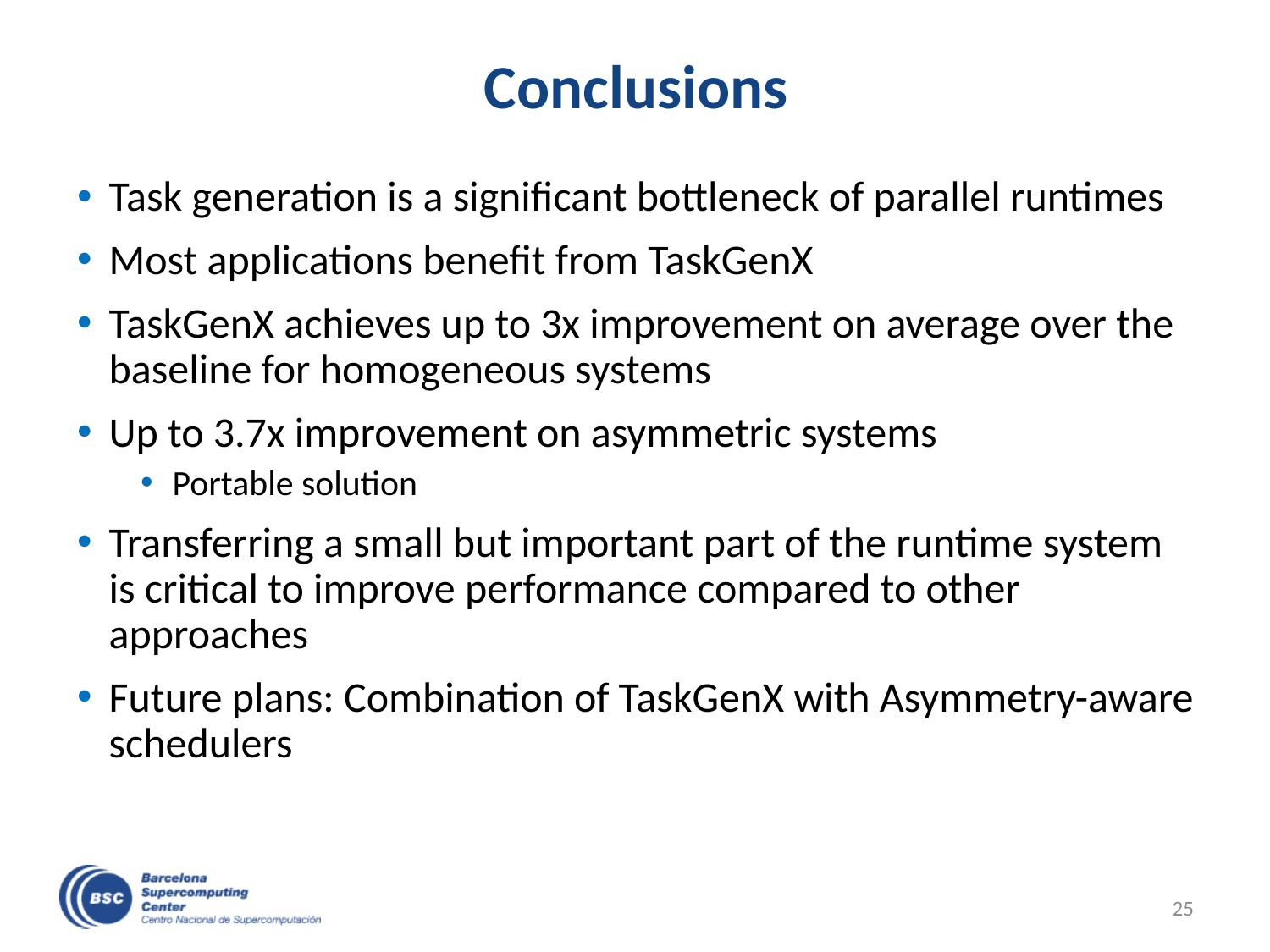

# Conclusions
Task generation is a significant bottleneck of parallel runtimes
Most applications benefit from TaskGenX
TaskGenX achieves up to 3x improvement on average over the baseline for homogeneous systems
Up to 3.7x improvement on asymmetric systems
Portable solution
Transferring a small but important part of the runtime system is critical to improve performance compared to other approaches
Future plans: Combination of TaskGenX with Asymmetry-aware schedulers

25